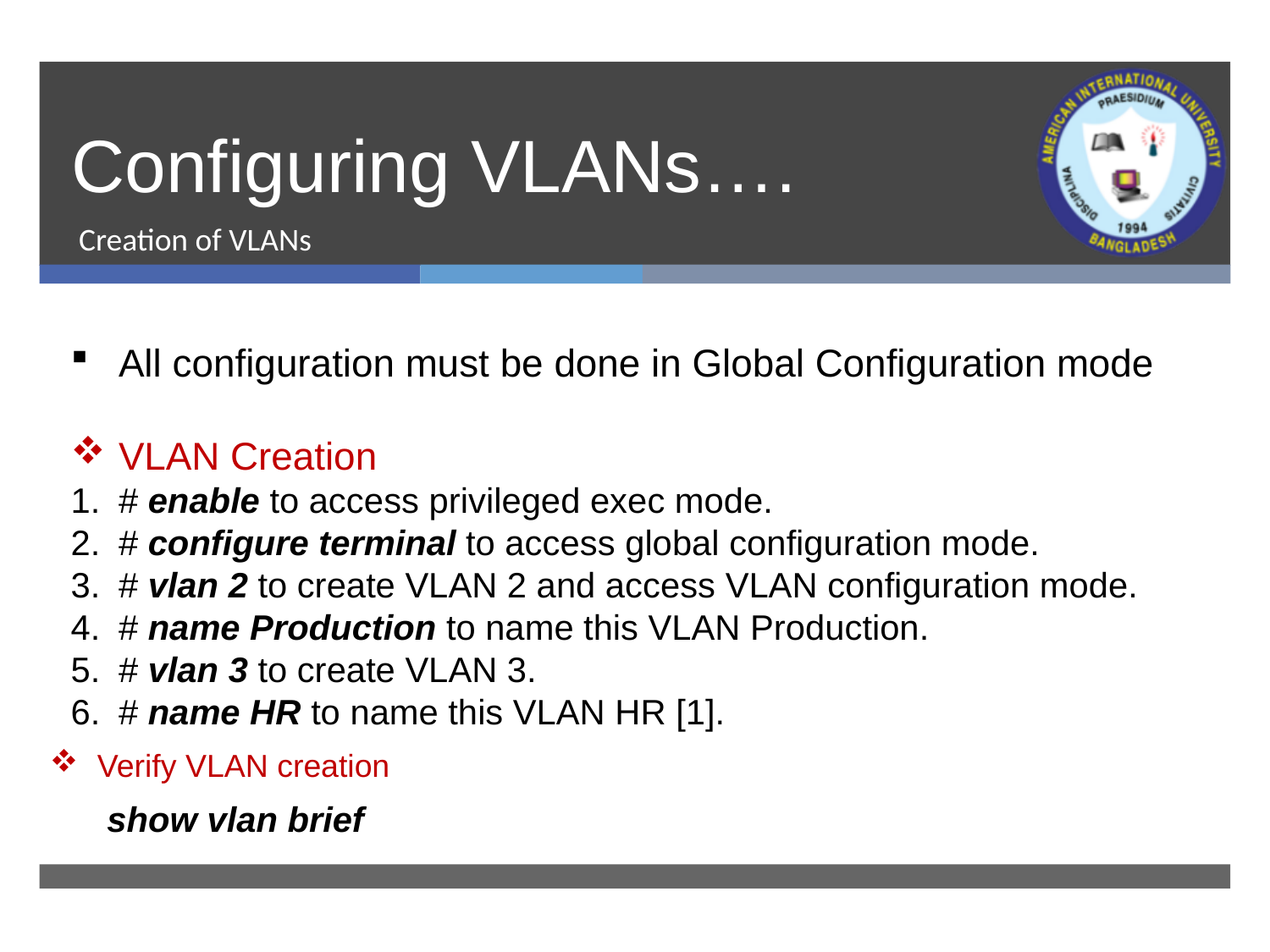

# Configuring VLANs….
Creation of VLANs
All configuration must be done in Global Configuration mode

VLAN Creation
# enable to access privileged exec mode.
# configure terminal to access global configuration mode.
# vlan 2 to create VLAN 2 and access VLAN configuration mode.
# name Production to name this VLAN Production.
# vlan 3 to create VLAN 3.
# name HR to name this VLAN HR [1].
Verify VLAN creation
show vlan brief